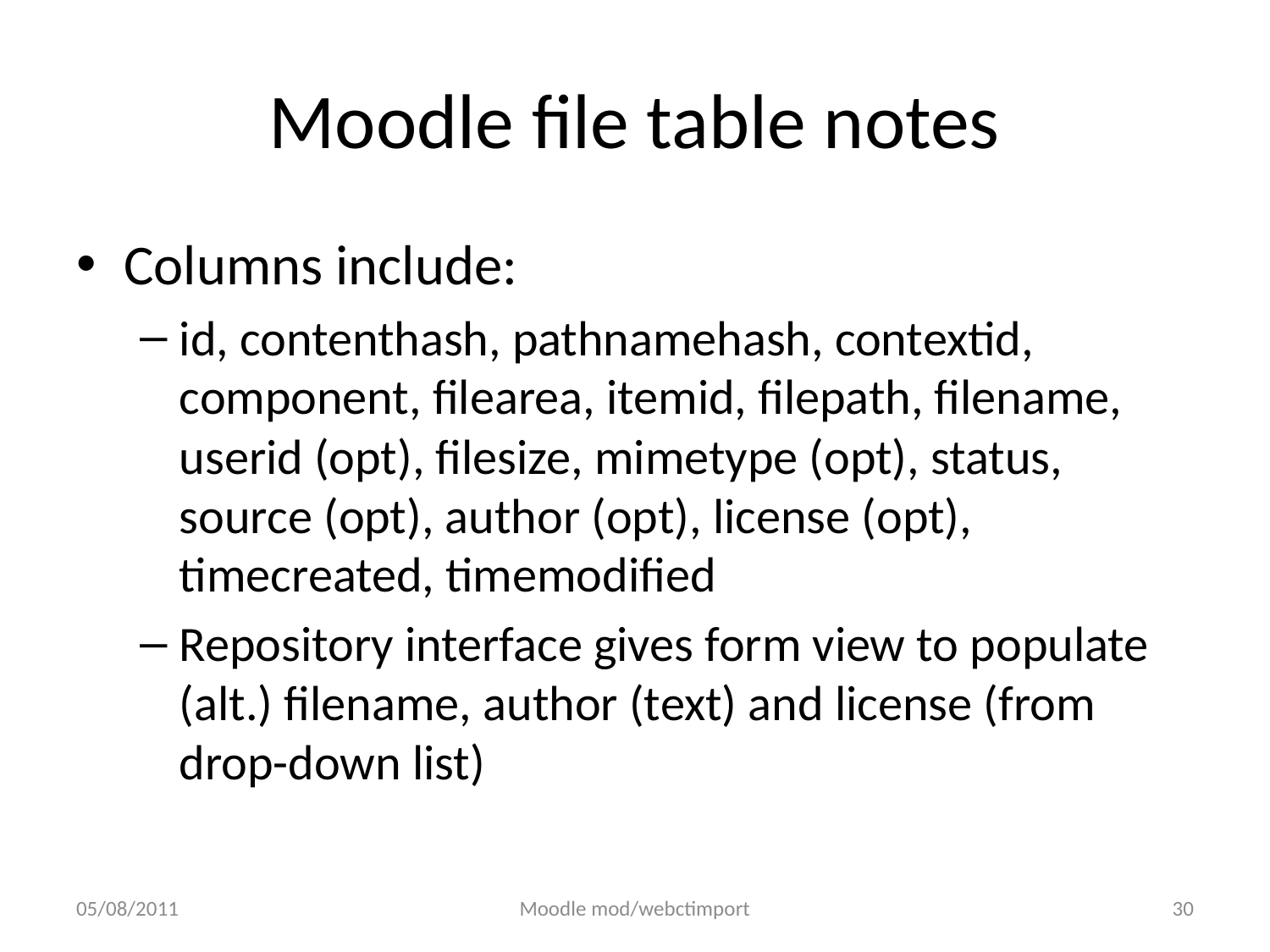

# Moodle file table notes
Columns include:
id, contenthash, pathnamehash, contextid, component, filearea, itemid, filepath, filename, userid (opt), filesize, mimetype (opt), status, source (opt), author (opt), license (opt), timecreated, timemodified
Repository interface gives form view to populate (alt.) filename, author (text) and license (from drop-down list)
05/08/2011
Moodle mod/webctimport
30